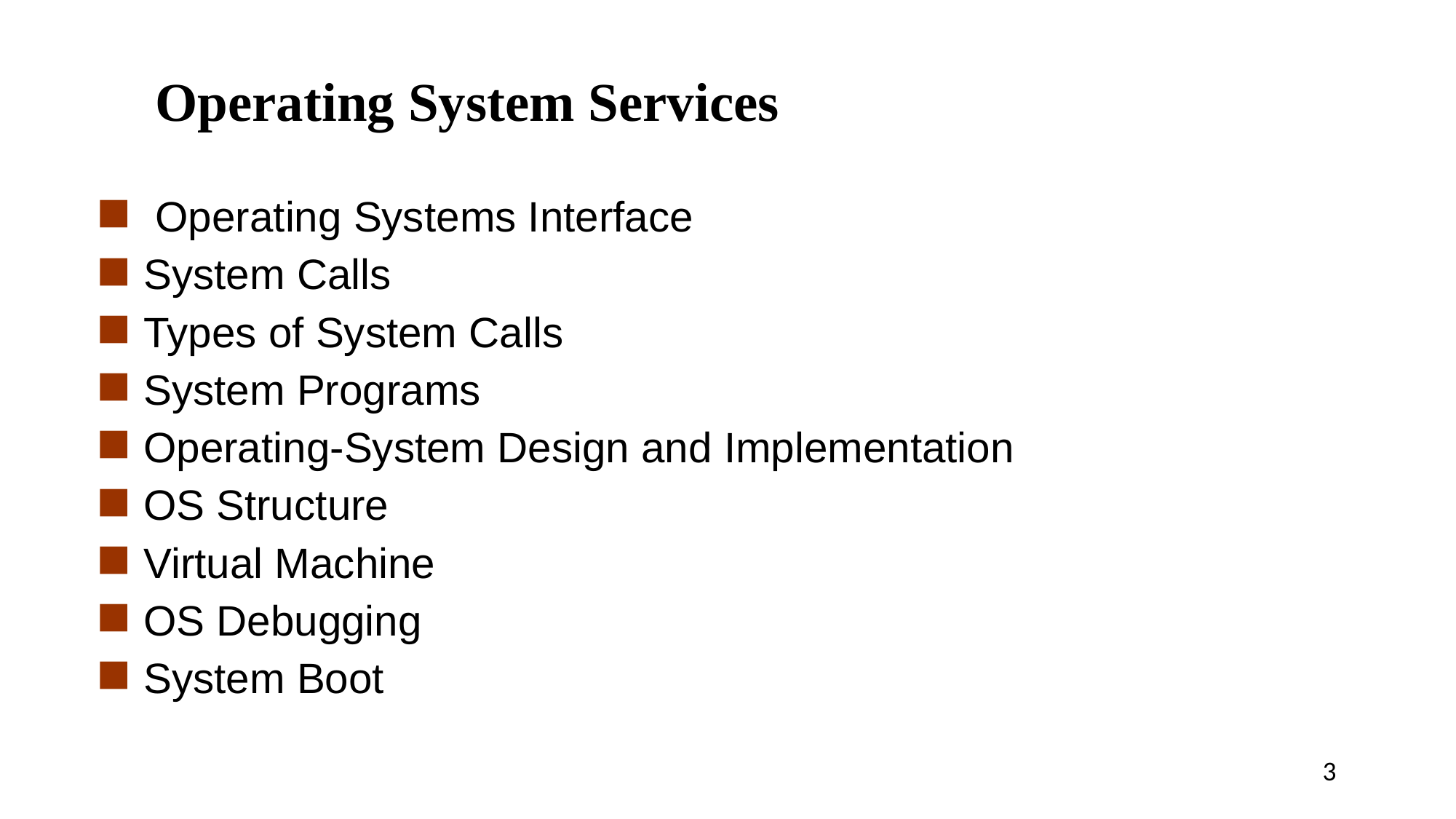

# Operating System Services
 Operating Systems Interface
System Calls
Types of System Calls
System Programs
Operating-System Design and Implementation
OS Structure
Virtual Machine
OS Debugging
System Boot

3